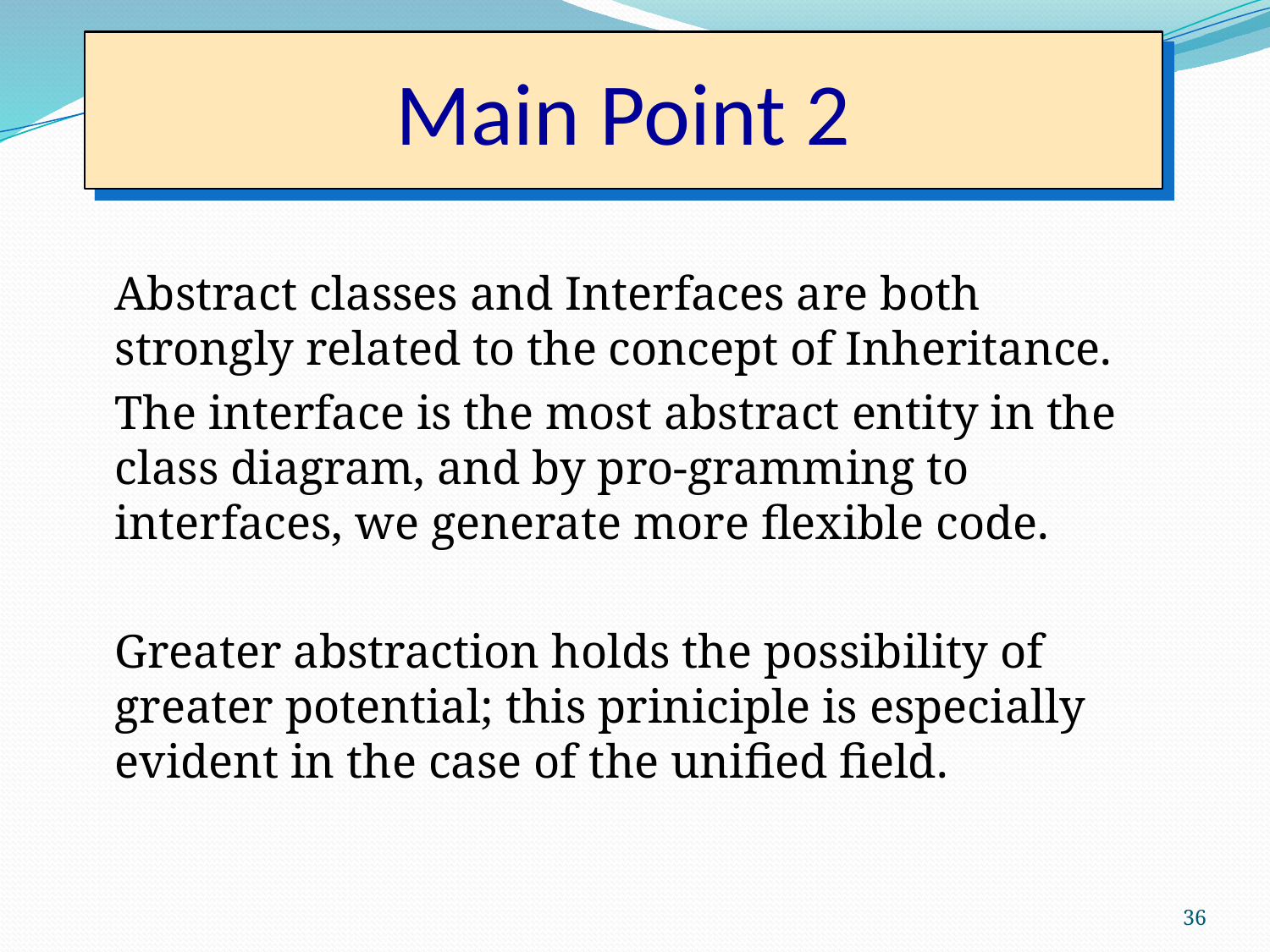

# Main Point 2
Abstract classes and Interfaces are both strongly related to the concept of Inheritance.
The interface is the most abstract entity in the class diagram, and by pro-gramming to interfaces, we generate more flexible code.

Greater abstraction holds the possibility of greater potential; this priniciple is especially evident in the case of the unified field.

36